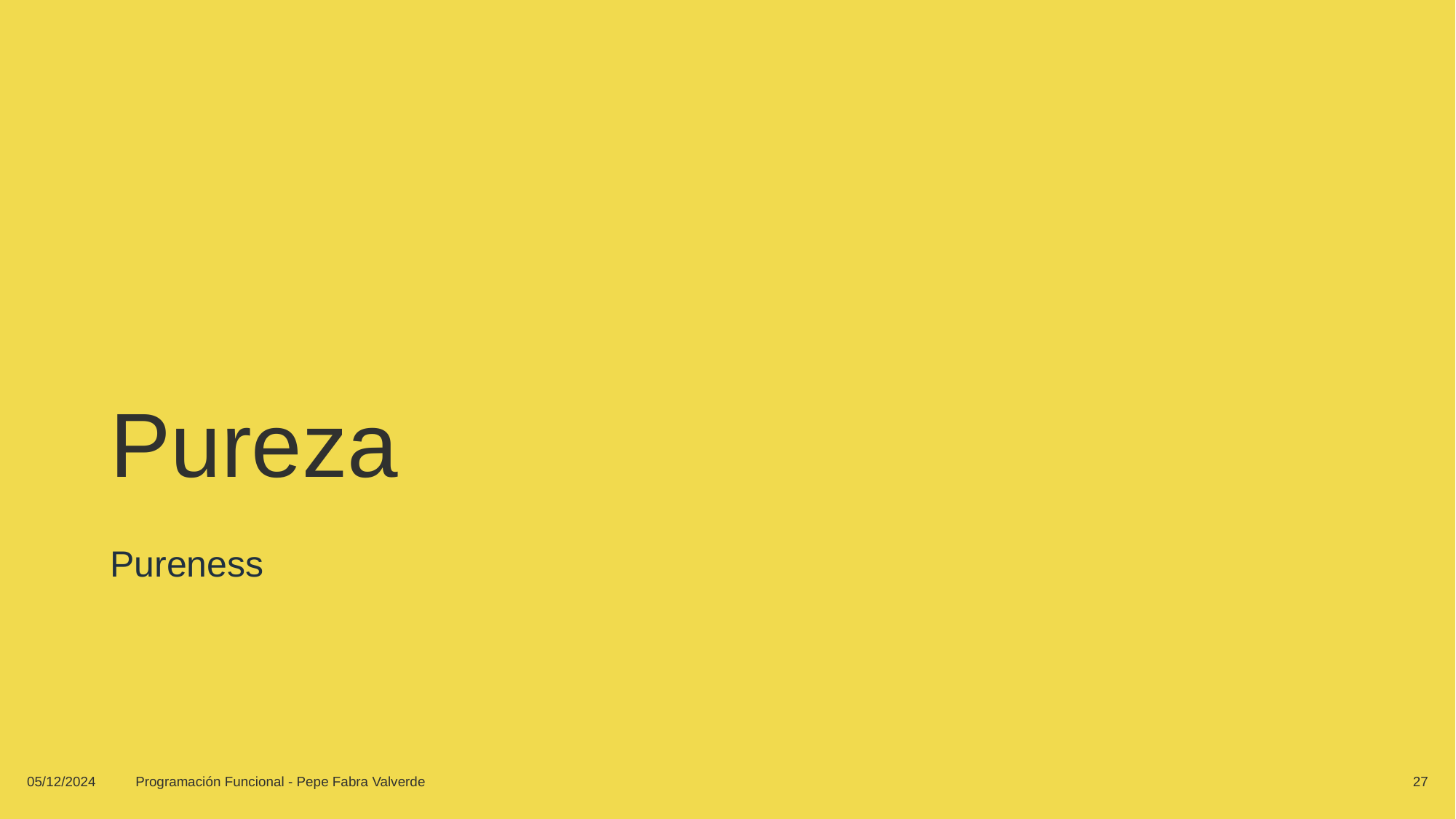

# Pureza
Pureness
05/12/2024
Programación Funcional - Pepe Fabra Valverde
27